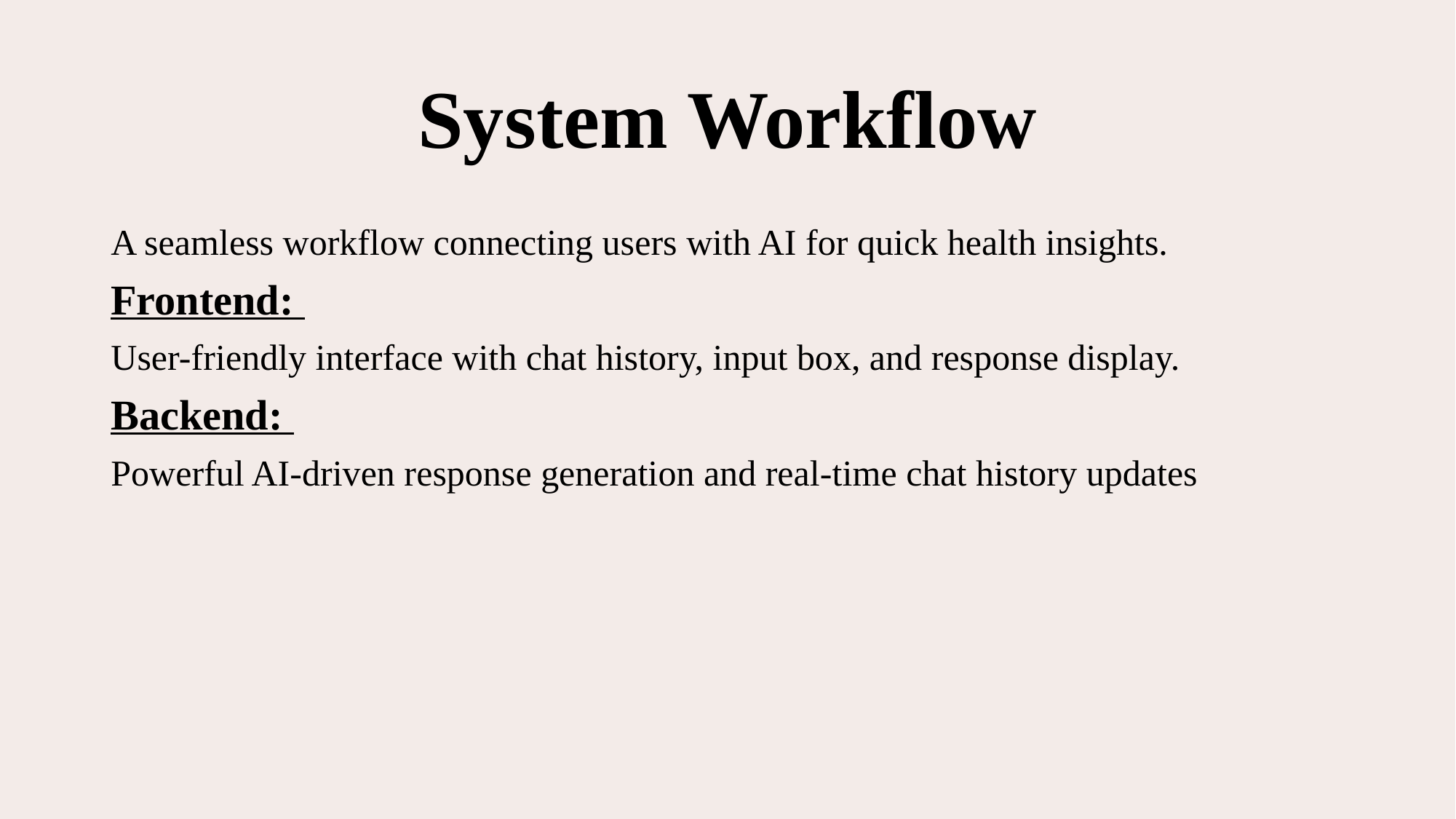

# System Workflow
A seamless workflow connecting users with AI for quick health insights.
Frontend:
User-friendly interface with chat history, input box, and response display.
Backend:
Powerful AI-driven response generation and real-time chat history updates